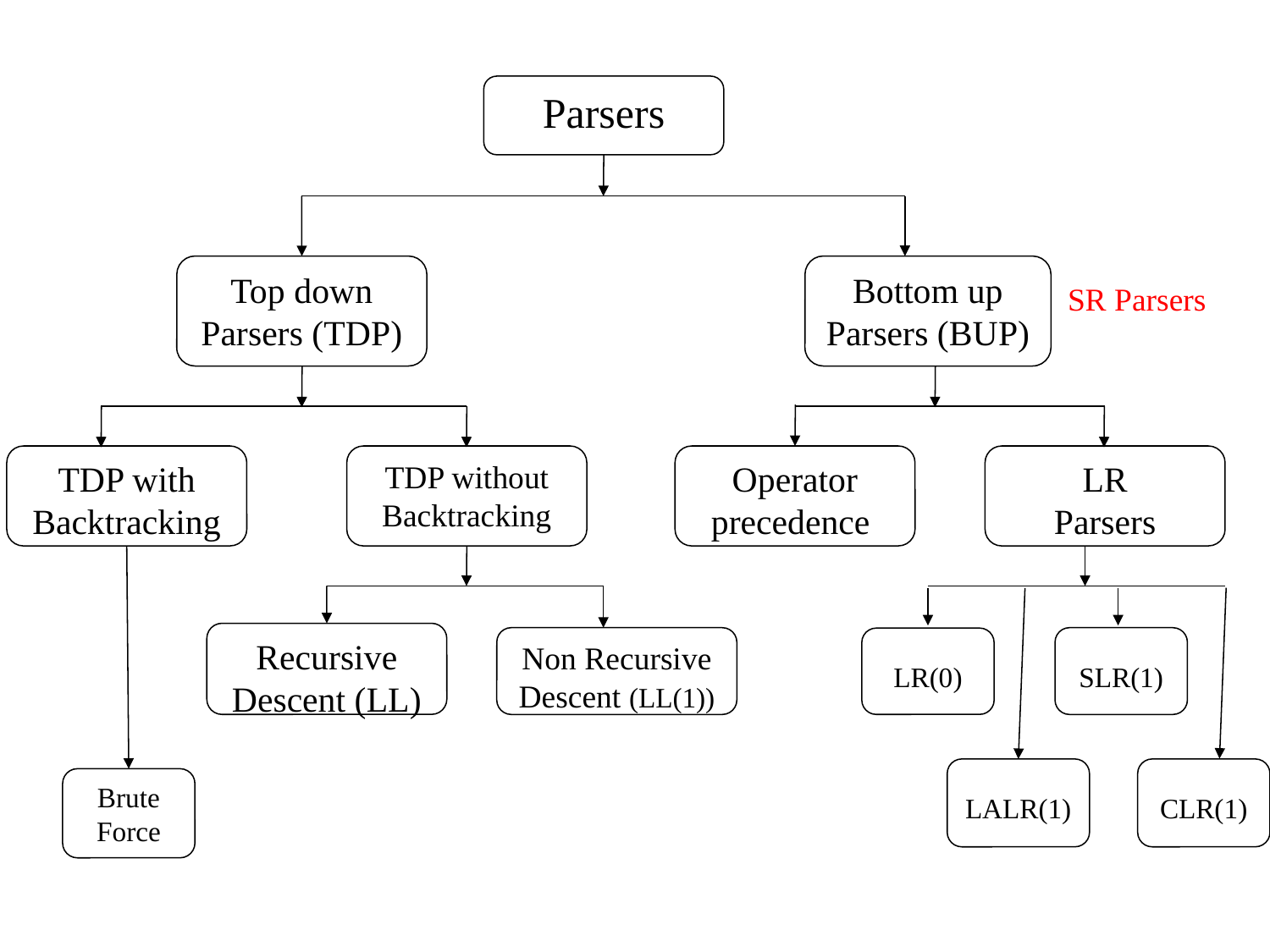

Parsers
Top down
Parsers (TDP)
Bottom up
Parsers (BUP)
SR Parsers
TDP with
Backtracking
TDP without
Backtracking
Operator precedence
LR
Parsers
Recursive
Descent (LL)
Non Recursive
Descent (LL(1))

SLR(1)

LR(0)

CLR(1)

LALR(1)
Brute
Force